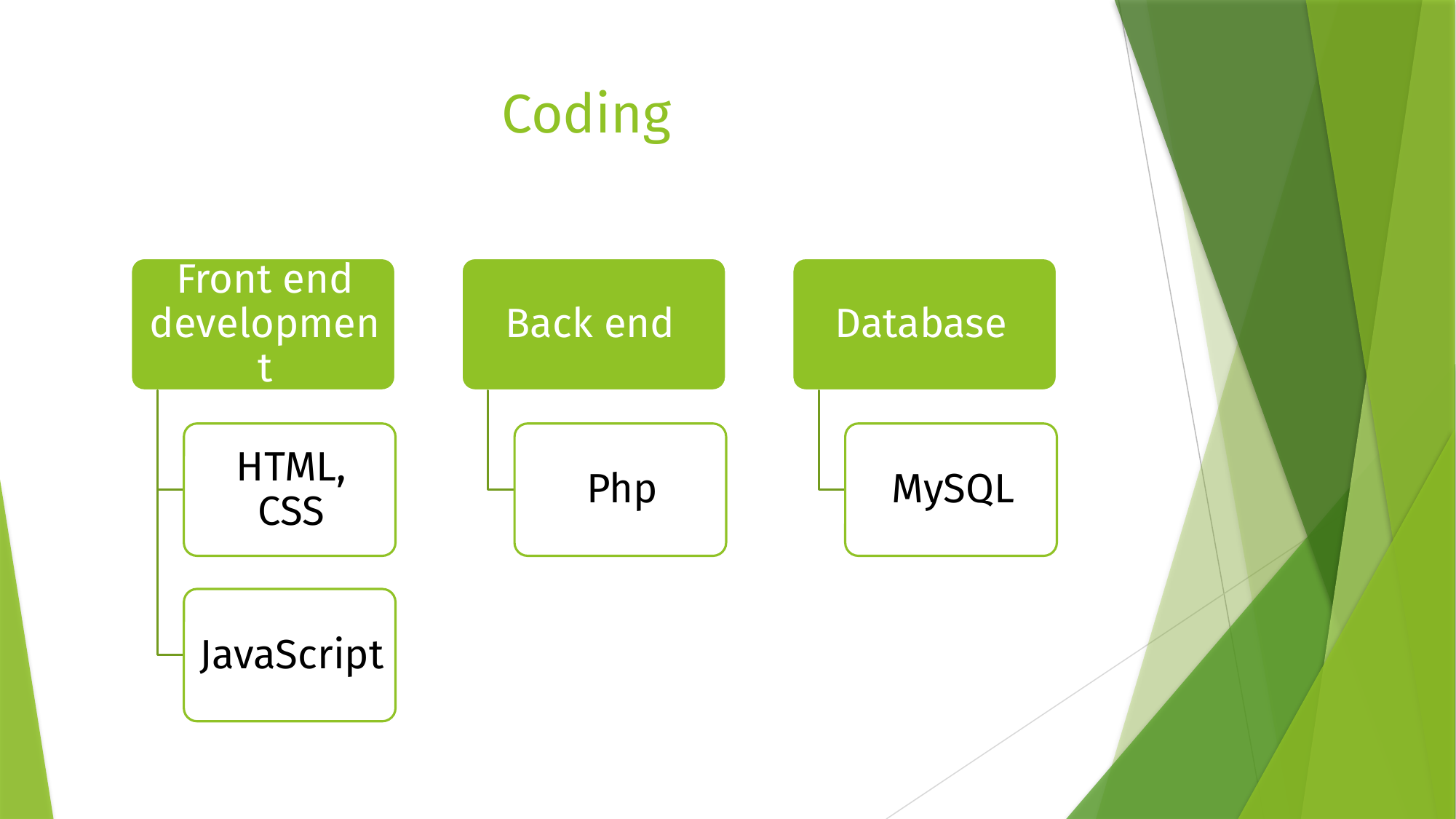

# Coding
Front end development
HTML, CSS
JavaScript
Back end
Php
Database
MySQL